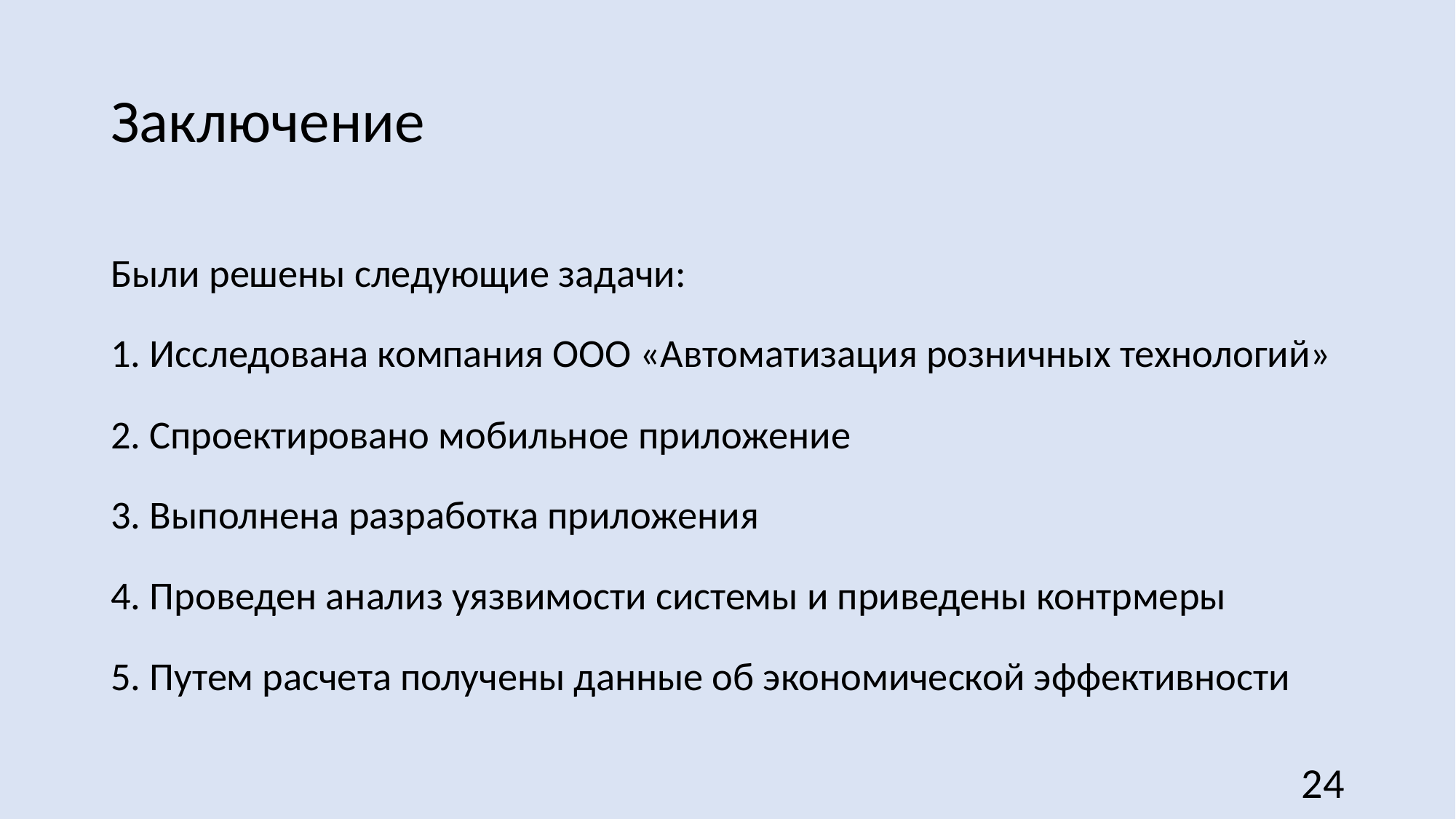

# Заключение
Были решены следующие задачи:
1. Исследована компания ООО «Автоматизация розничных технологий»
2. Спроектировано мобильное приложение
3. Выполнена разработка приложения
4. Проведен анализ уязвимости системы и приведены контрмеры
5. Путем расчета получены данные об экономической эффективности

24